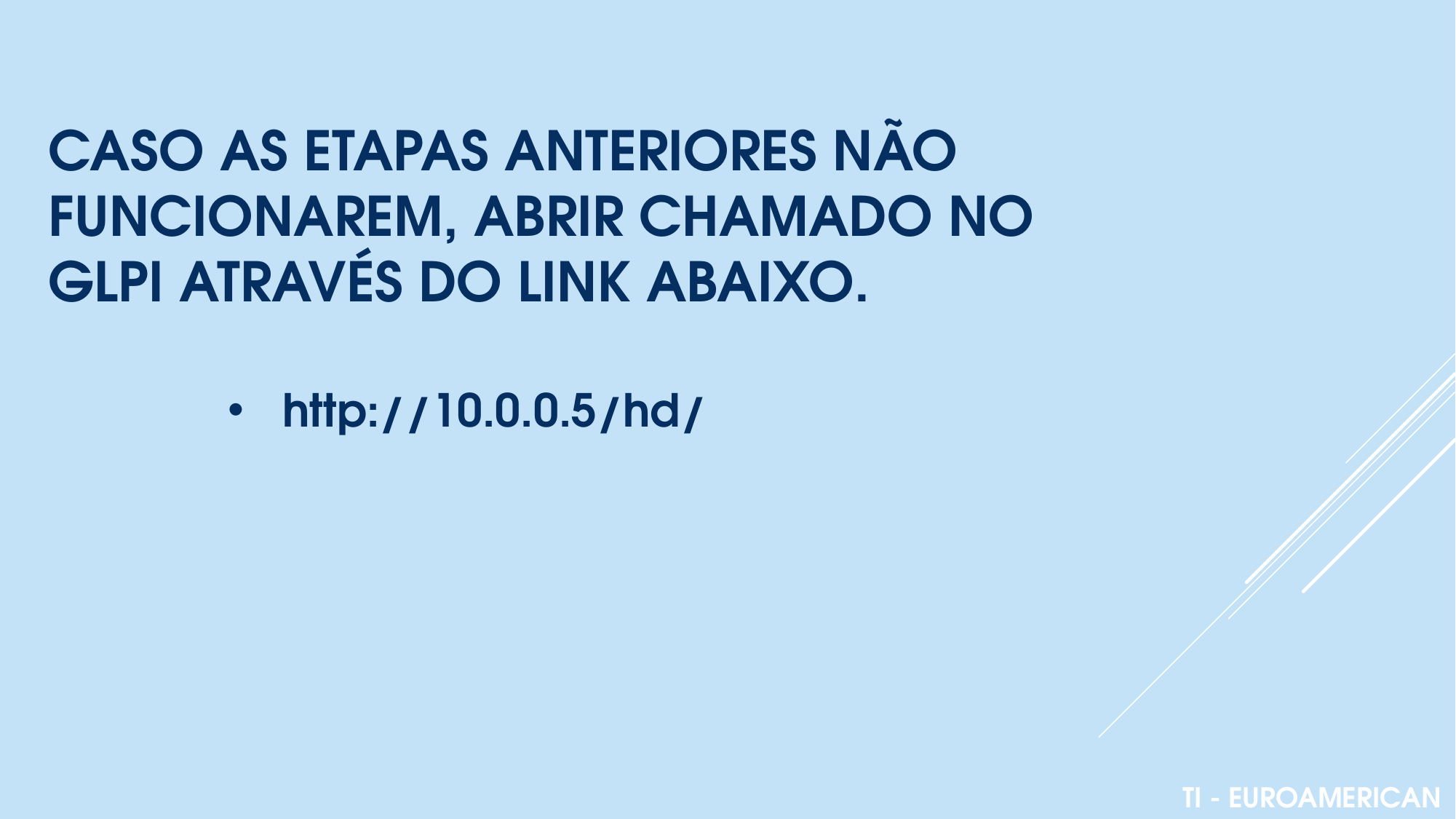

# Caso as etapas anteriores não funcionarem, abrir chamado no glpi através do link abaixo.
http://10.0.0.5/hd/
TI - EUROAMERICAN